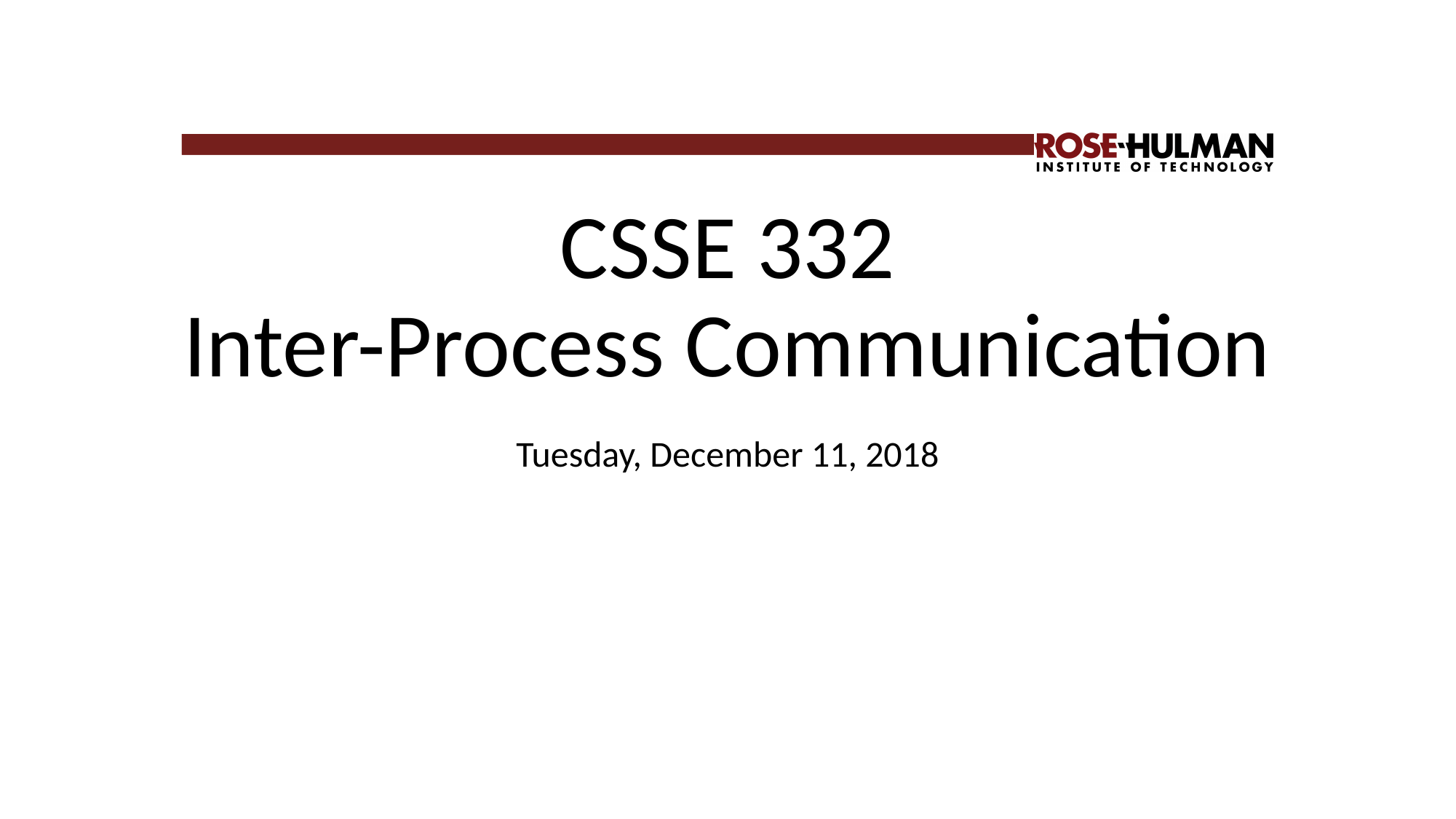

# CSSE 332 Inter-Process Communication
Tuesday, December 11, 2018